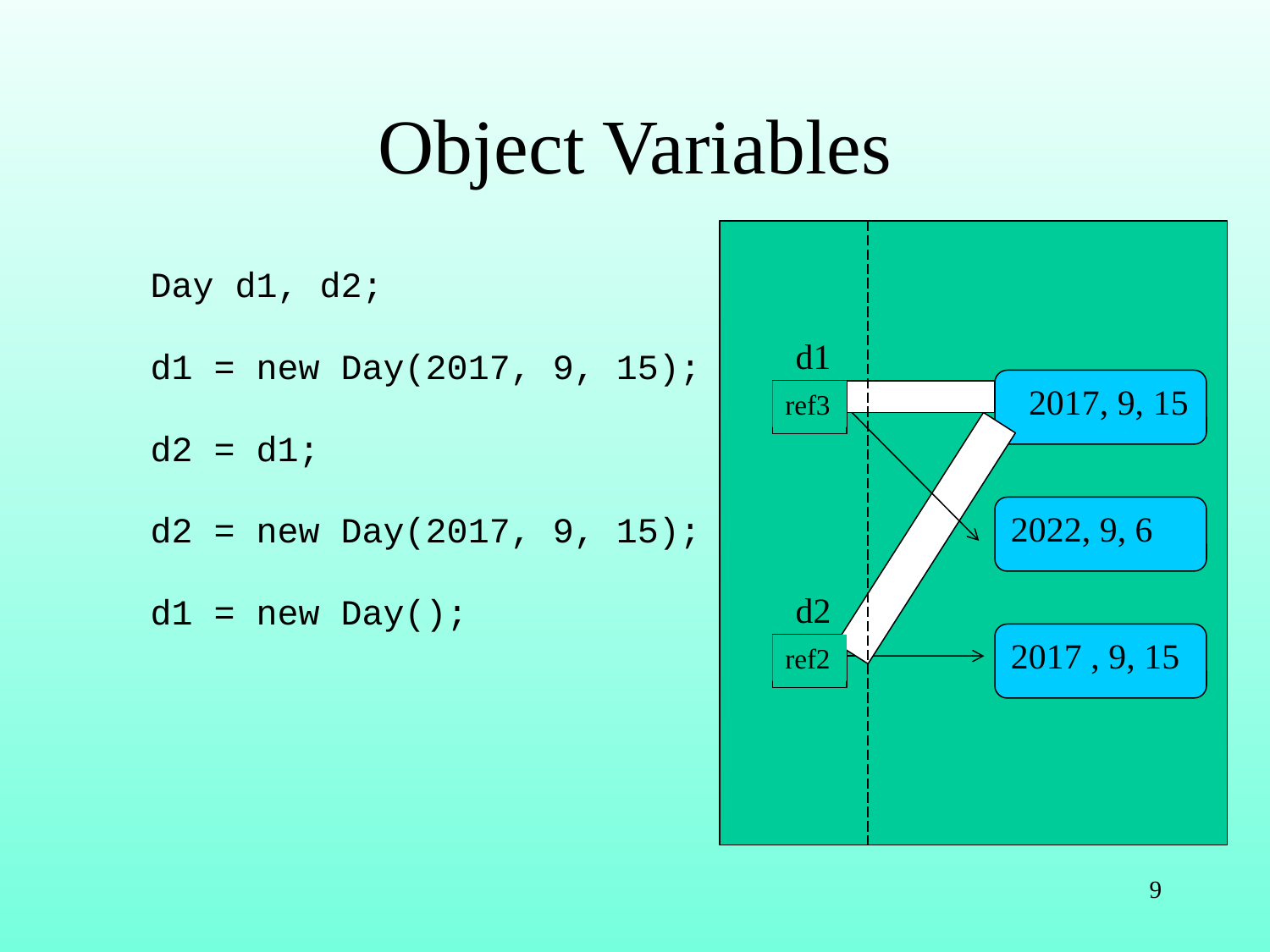

# Object Variables

Day d1, d2;

d1 = new Day(2017, 9, 15);

d2 = d1;

d2 = new Day(2017, 9, 15);

d1 = new Day();

d1

ref1
  2017, 9, 15
ref3

2022, 9, 6

d2

ref1
2017 , 9, 15
ref2
9